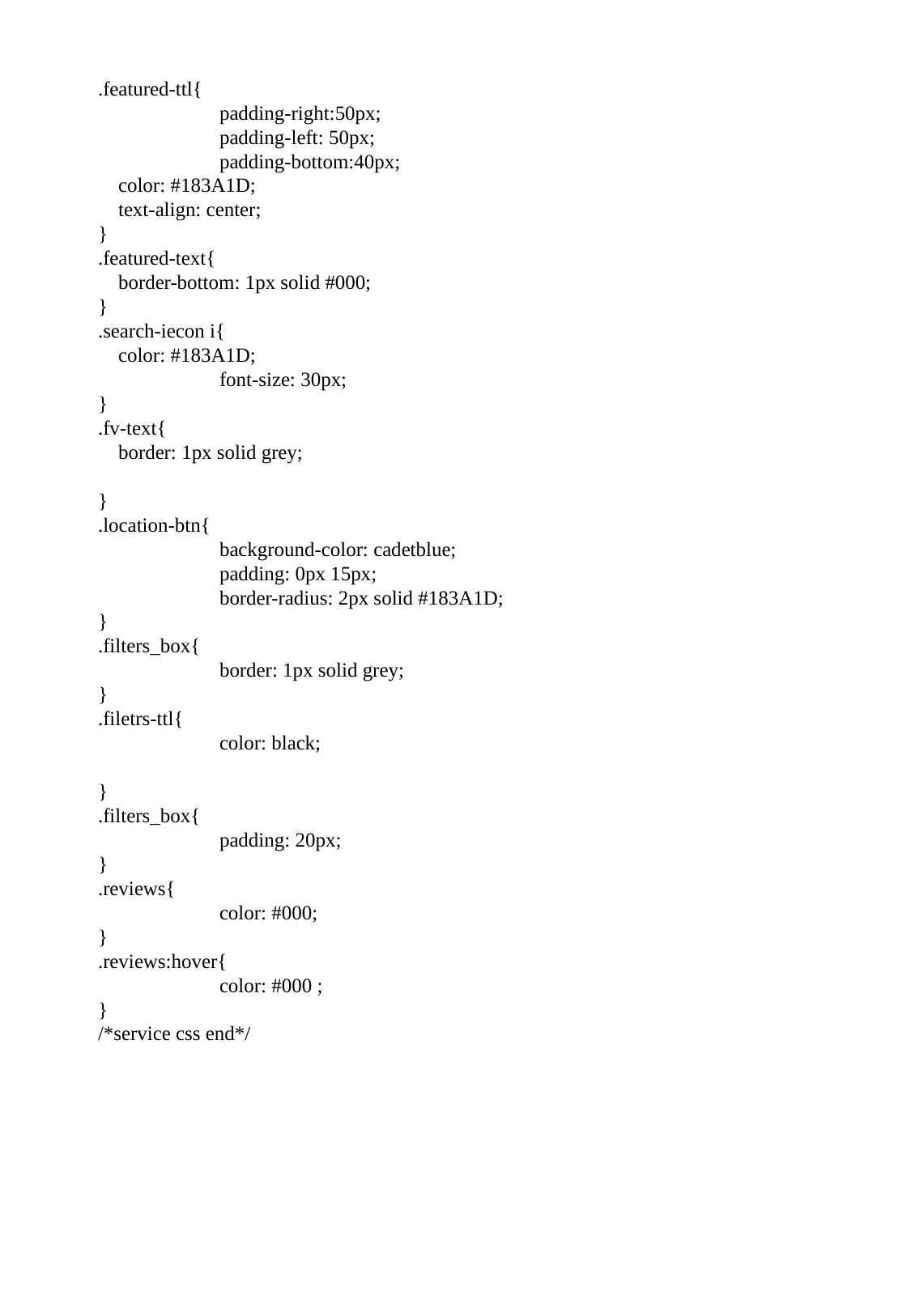

.featured-ttl{
	padding-right:50px;
	padding-left: 50px;
	padding-bottom:40px;
    color: #183A1D;
    text-align: center;
}
.featured-text{
    border-bottom: 1px solid #000;
}
.search-iecon i{
    color: #183A1D;
	font-size: 30px;
}
.fv-text{
    border: 1px solid grey;

}
.location-btn{
	background-color: cadetblue;
	padding: 0px 15px;
	border-radius: 2px solid #183A1D;
}
.filters_box{
	border: 1px solid grey;
}
.filetrs-ttl{
	color: black;

}
.filters_box{
	padding: 20px;
}
.reviews{
	color: #000;
}
.reviews:hover{
	color: #000 ;
}
/*service css end*/